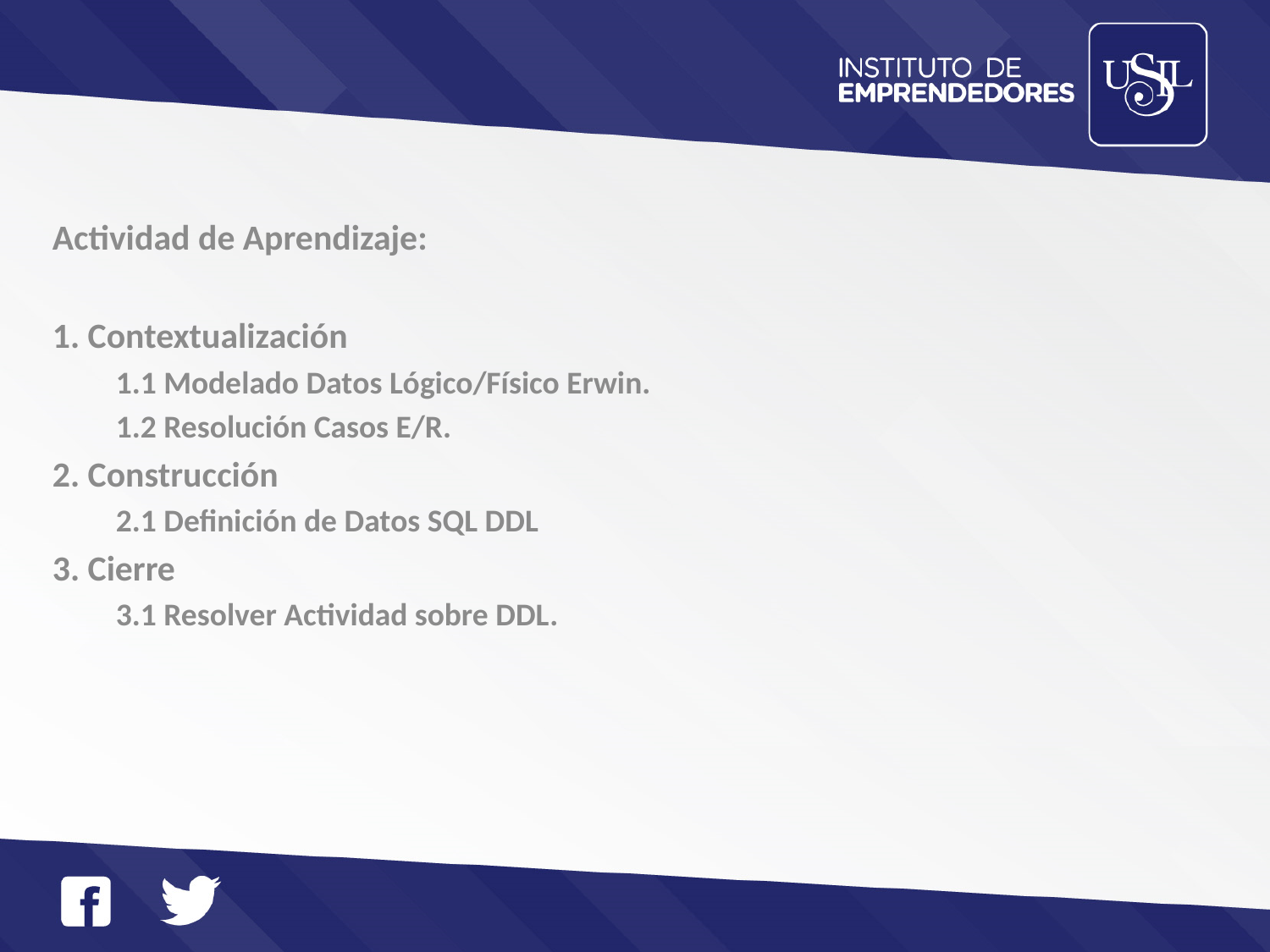

Actividad de Aprendizaje:

1. Contextualización
1.1 Modelado Datos Lógico/Físico Erwin.
1.2 Resolución Casos E/R.
2. Construcción
2.1 Definición de Datos SQL DDL
3. Cierre
3.1 Resolver Actividad sobre DDL.